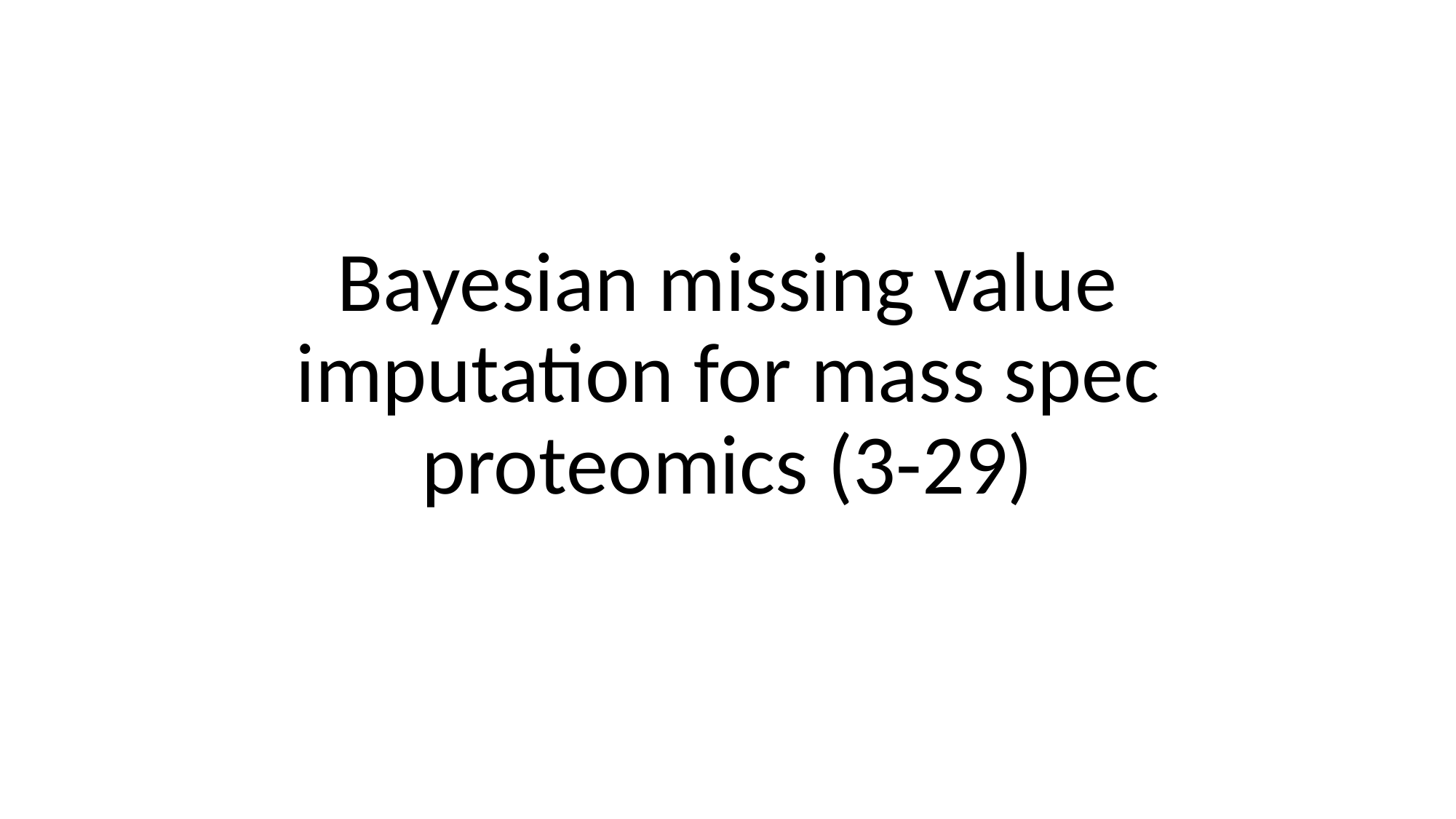

# Bayesian missing value imputation for mass spec proteomics (3-29)